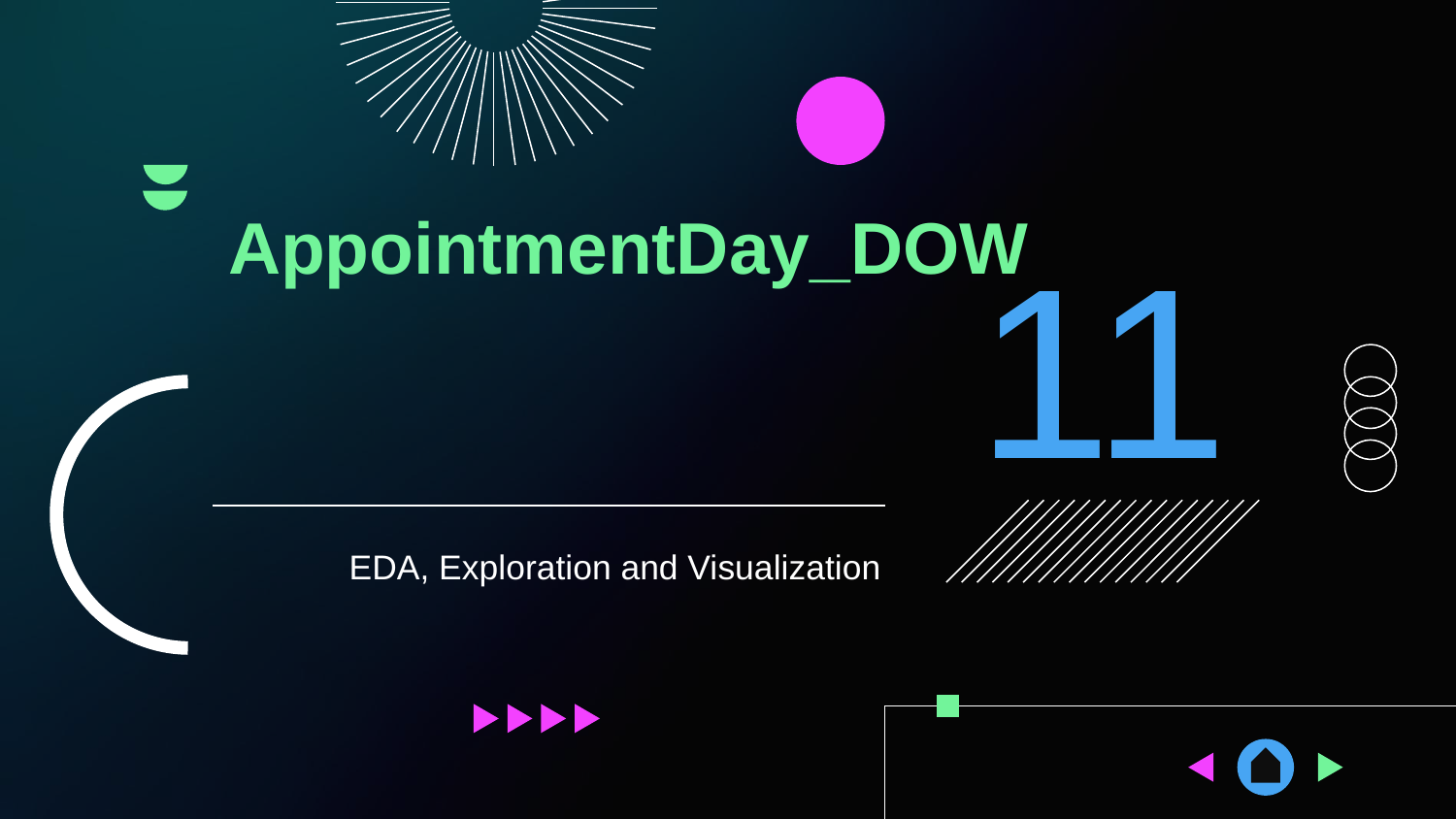

# AppointmentDay_DOW
11

EDA, Exploration and Visualization